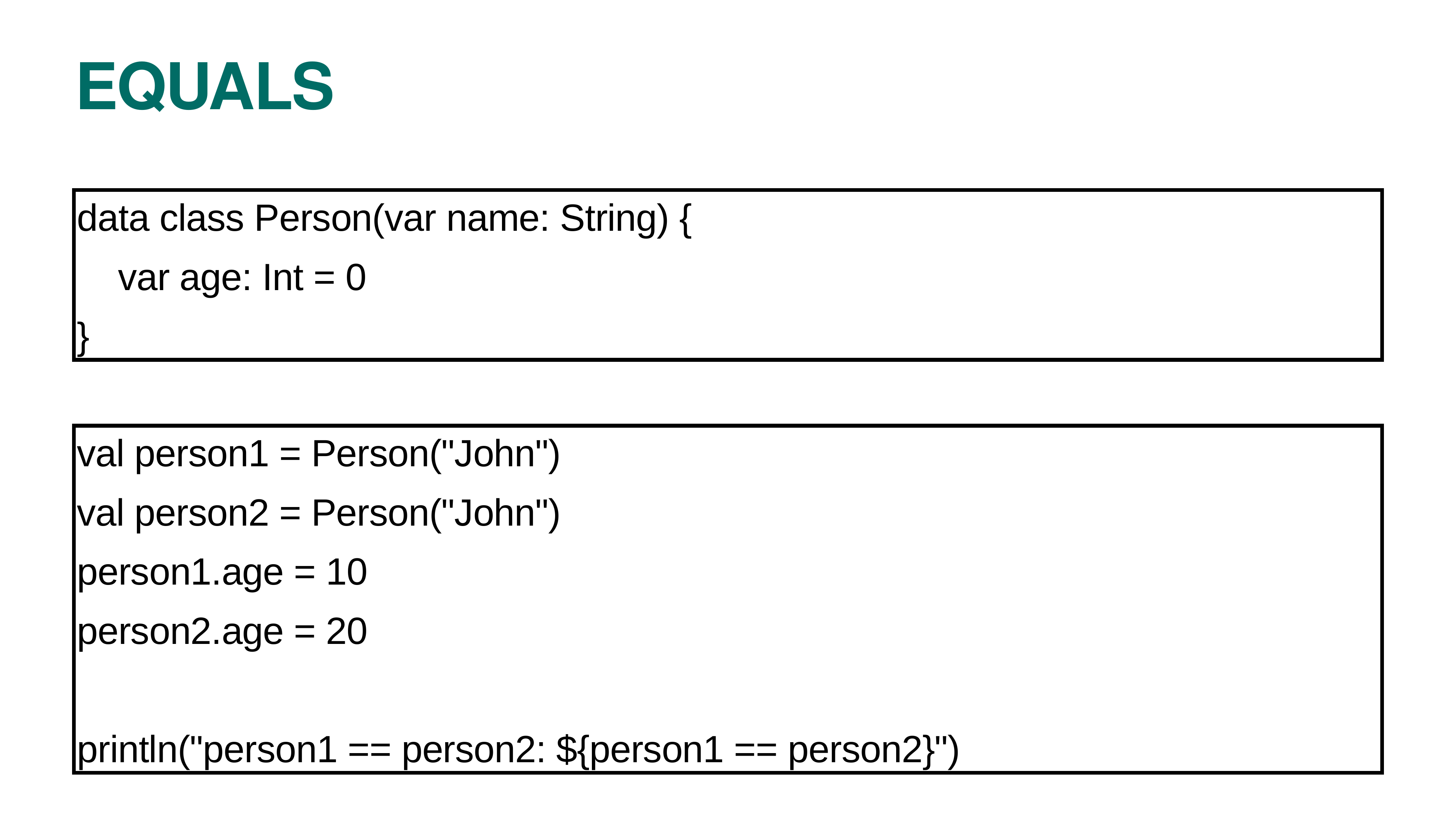

# EQUALS
data class Person(var name: String) {
    var age: Int = 0
}
val person1 = Person("John")
val person2 = Person("John")
person1.age = 10
person2.age = 20

println("person1 == person2: ${person1 == person2}")